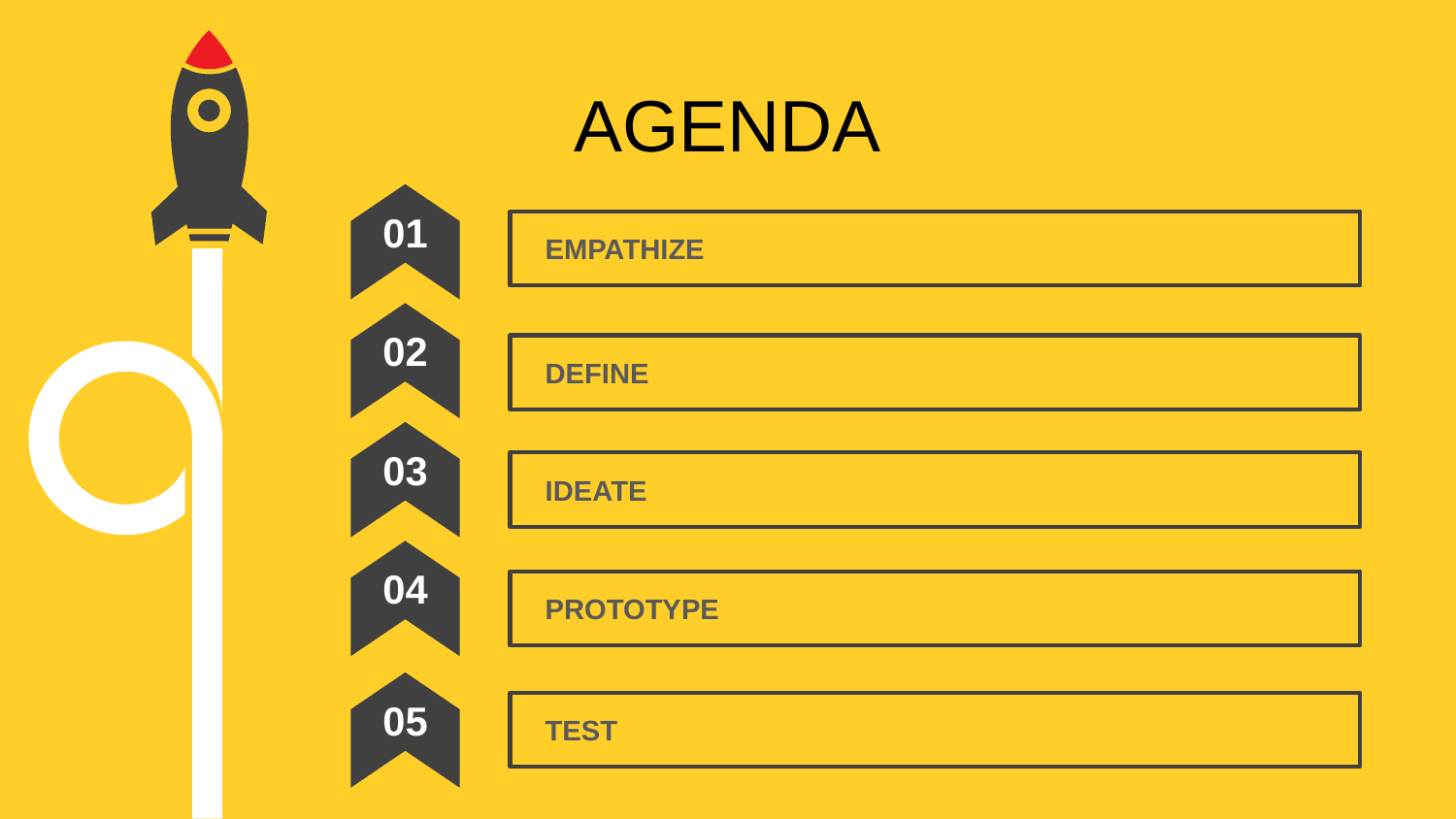

AGENDA

01

02

03

04

05

EMPATHIZE

DEFINE

IDEATE

PROTOTYPE

TEST